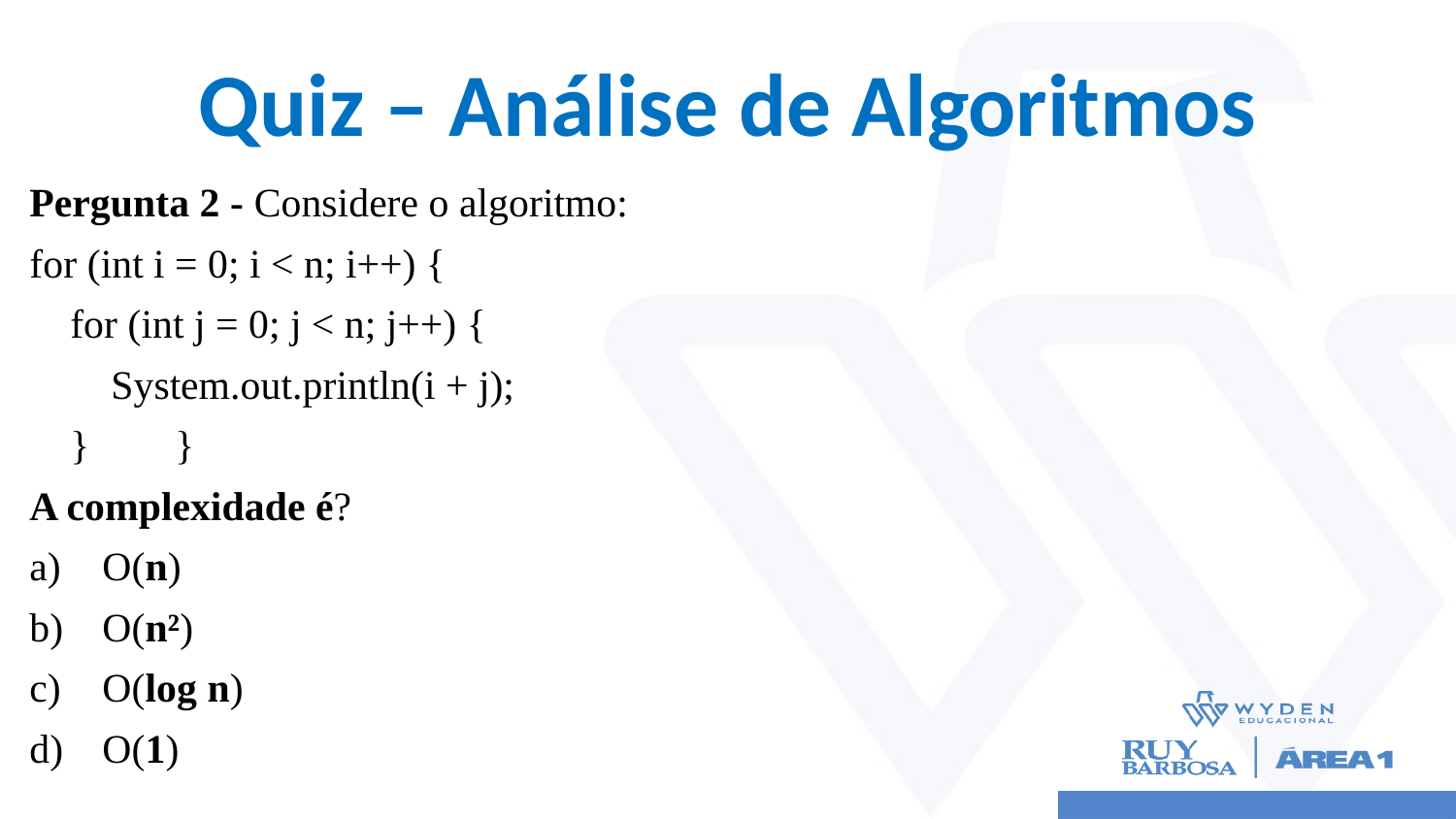

# Quiz – Análise de Algoritmos
Pergunta 2 - Considere o algoritmo:
for (int i = 0; i < n; i++) {
    for (int j = 0; j < n; j++) {
        System.out.println(i + j);
    } 	}
A complexidade é?
O(n)
O(n²)
O(log n)
O(1)